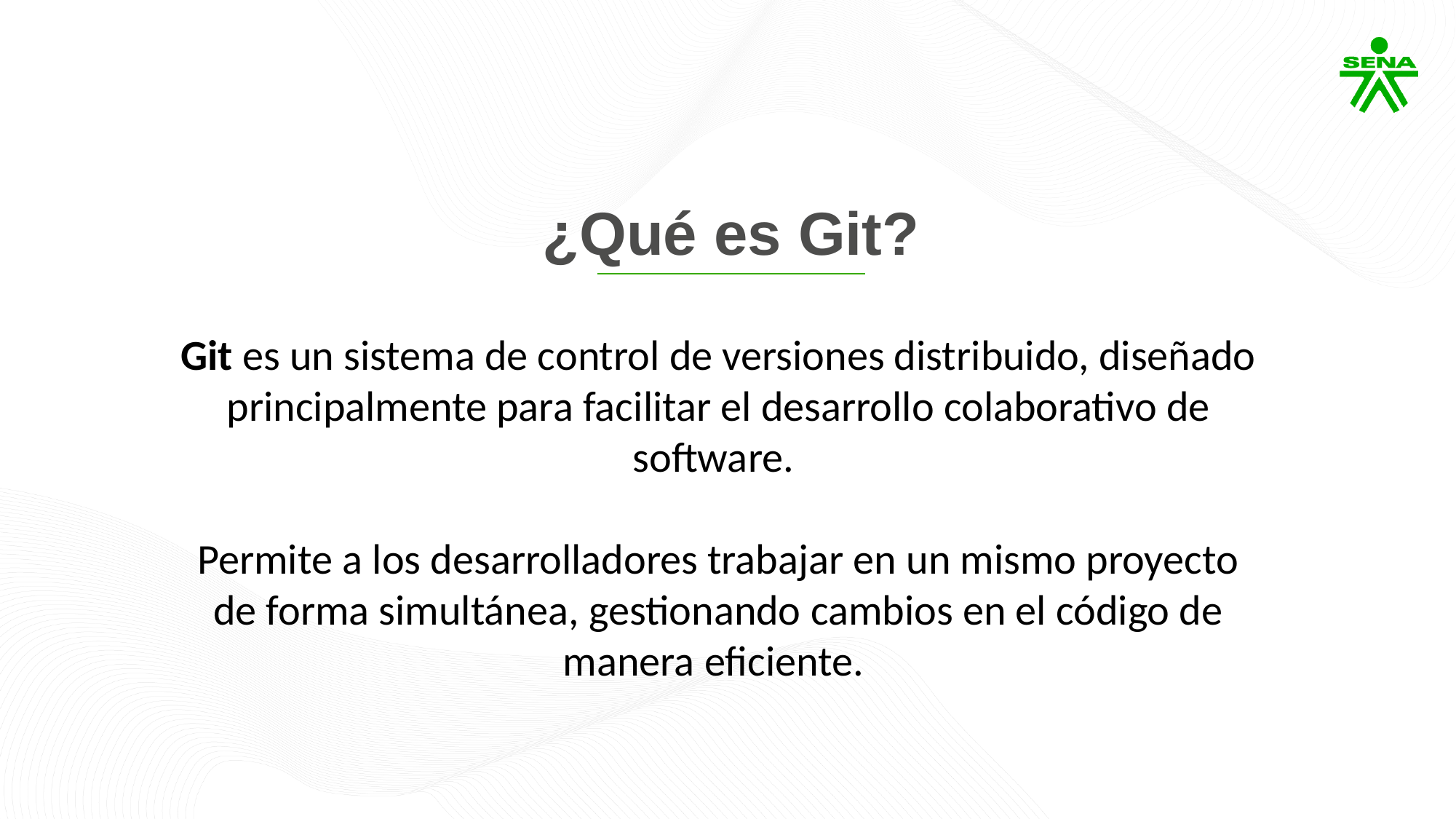

¿Qué es Git?
Git es un sistema de control de versiones distribuido, diseñado principalmente para facilitar el desarrollo colaborativo de software.

Permite a los desarrolladores trabajar en un mismo proyecto de forma simultánea, gestionando cambios en el código de manera eficiente.